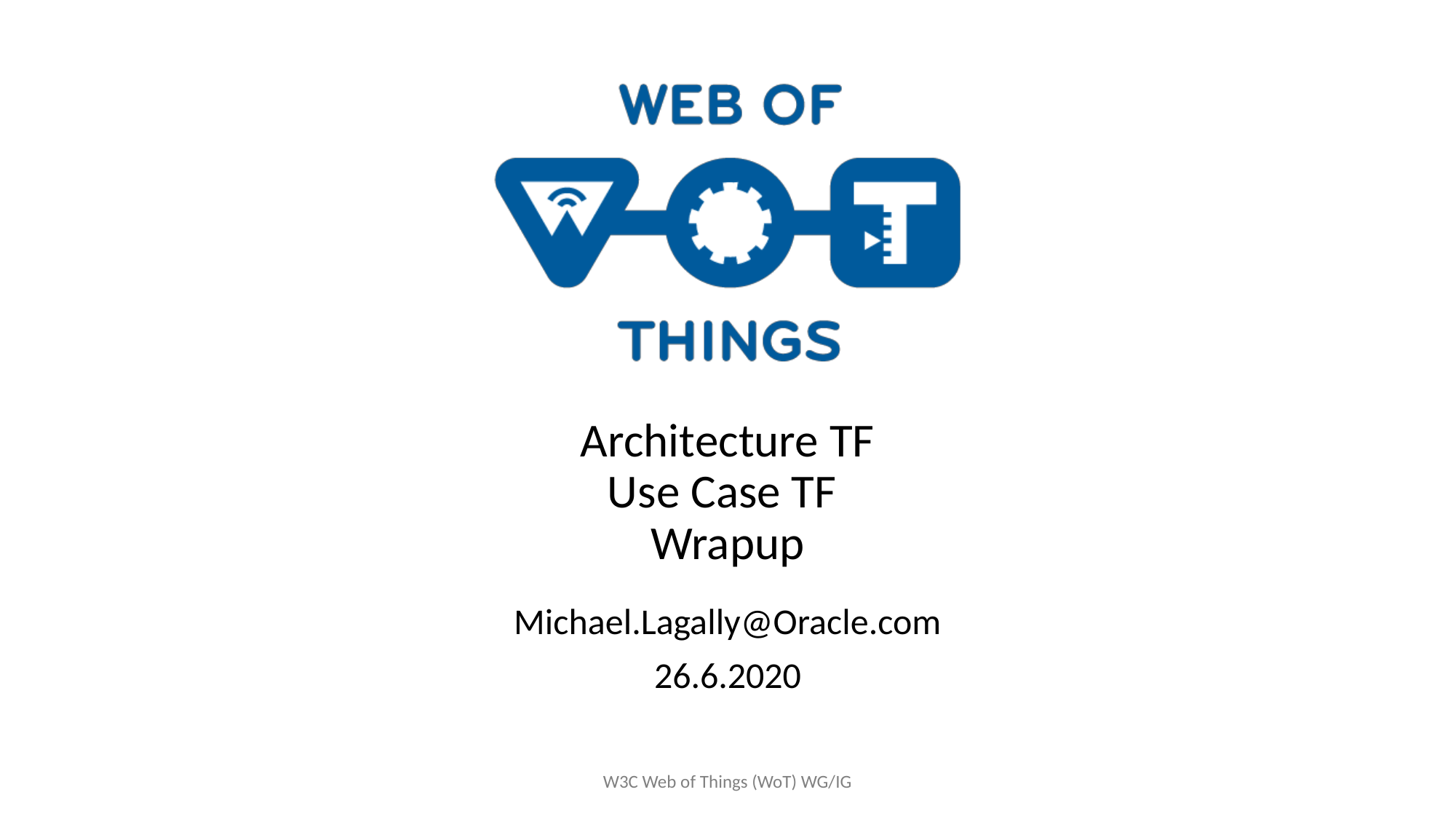

# Architecture TF Use Case TF Wrapup
Michael.Lagally@Oracle.com
26.6.2020
W3C Web of Things (WoT) WG/IG